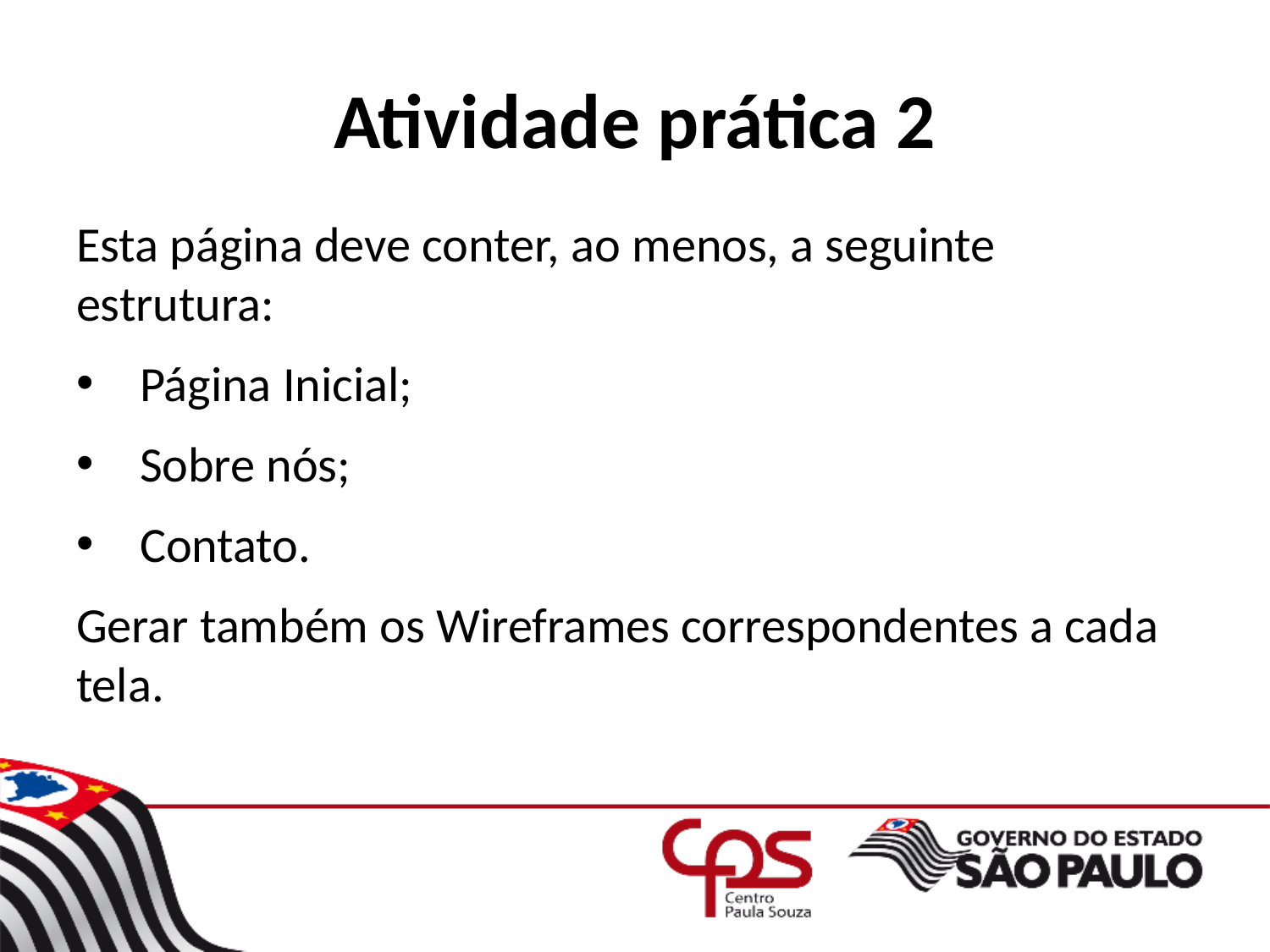

# Atividade prática 2
Esta página deve conter, ao menos, a seguinte estrutura:
Página Inicial;
Sobre nós;
Contato.
Gerar também os Wireframes correspondentes a cada tela.